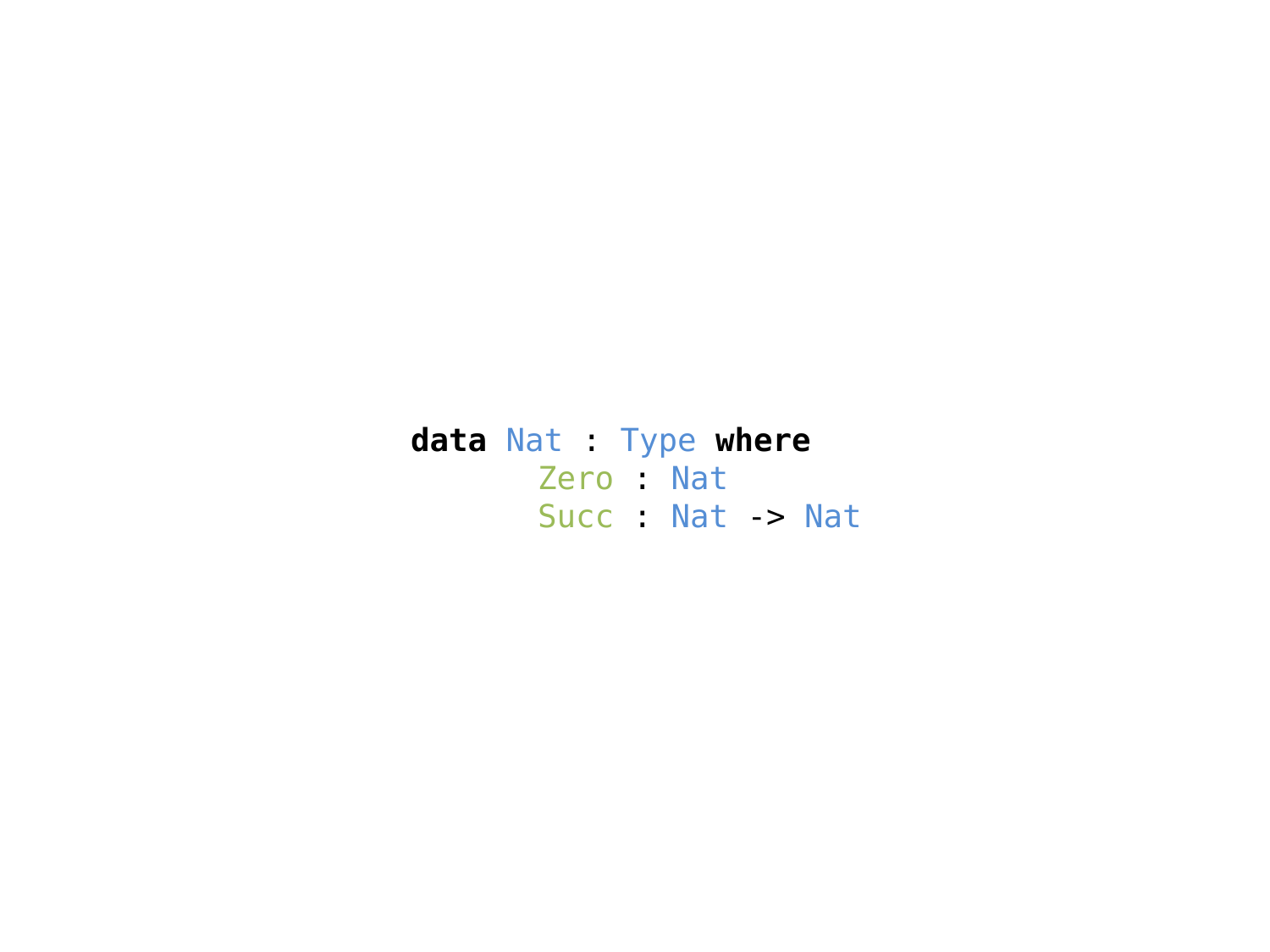

data Nat : Type where
	Zero : Nat
	Succ : Nat -> Nat